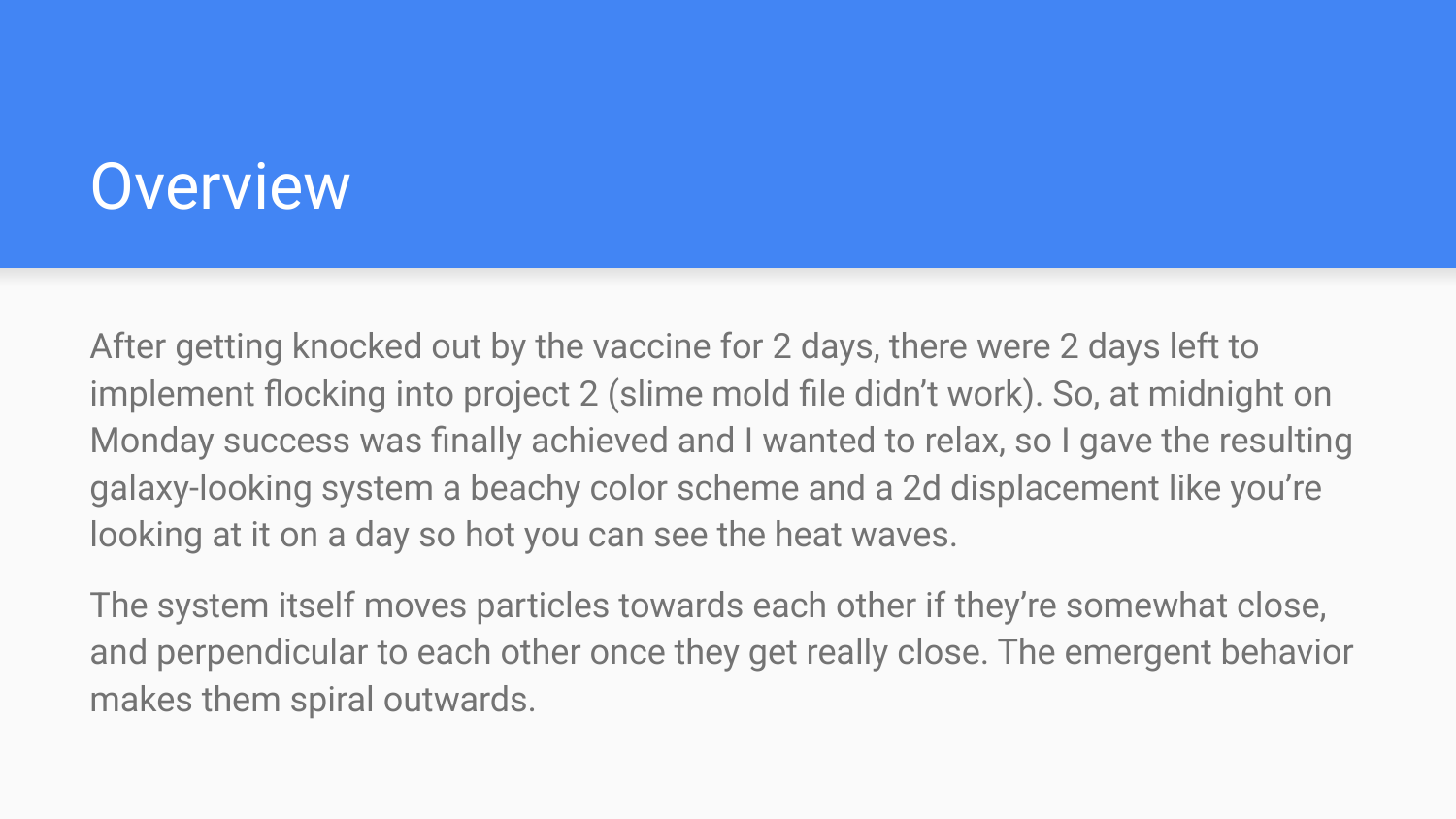

# Overview
After getting knocked out by the vaccine for 2 days, there were 2 days left to implement flocking into project 2 (slime mold file didn’t work). So, at midnight on Monday success was finally achieved and I wanted to relax, so I gave the resulting galaxy-looking system a beachy color scheme and a 2d displacement like you’re looking at it on a day so hot you can see the heat waves.
The system itself moves particles towards each other if they’re somewhat close, and perpendicular to each other once they get really close. The emergent behavior makes them spiral outwards.